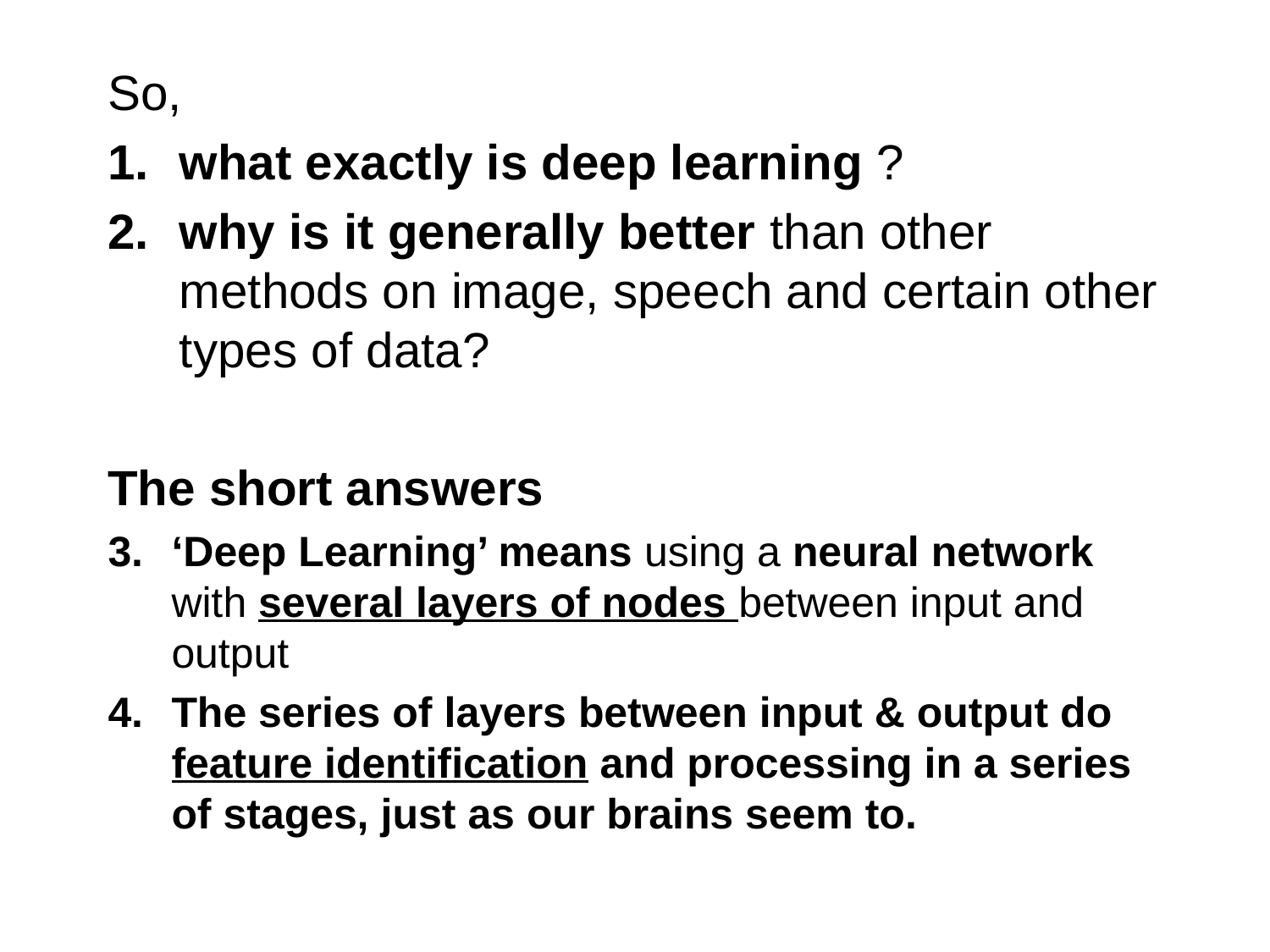

So,
what exactly is deep learning ?
why is it generally better than other methods on image, speech and certain other types of data?

The short answers
‘Deep Learning’ means using a neural network with several layers of nodes between input and output
The series of layers between input & output do feature identification and processing in a series of stages, just as our brains seem to.